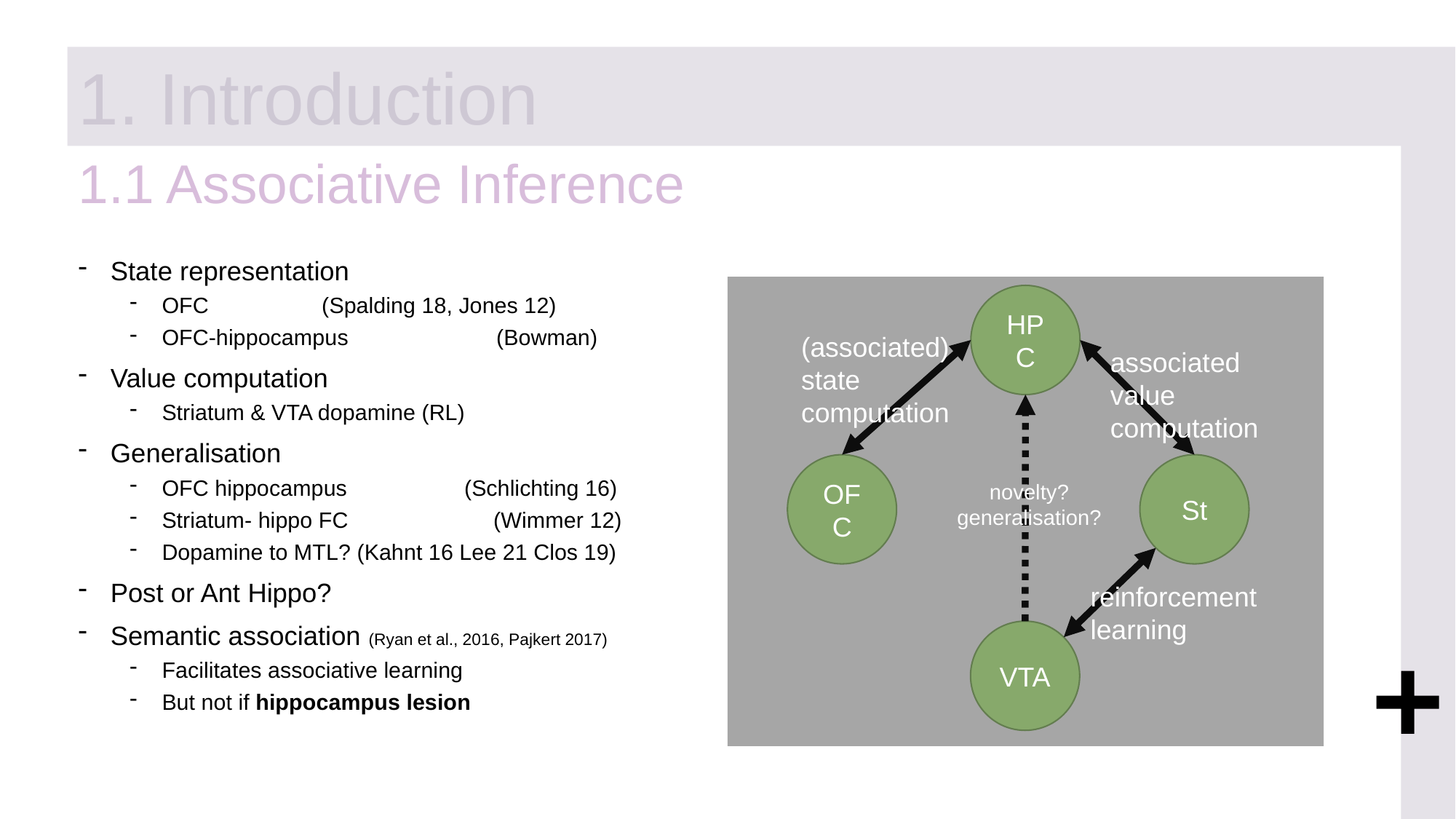

1. Introduction
# 1.1 Associative Inference
State representation
OFC	             (Spalding 18, Jones 12)
OFC-hippocampus                        (Bowman)
Value computation
Striatum & VTA dopamine (RL)
Generalisation
OFC hippocampus                   (Schlichting 16)
Striatum- hippo FC	               (Wimmer 12)
Dopamine to MTL? (Kahnt 16 Lee 21 Clos 19)
Post or Ant Hippo?
Semantic association (Ryan et al., 2016, Pajkert 2017)
Facilitates associative learning
But not if hippocampus lesion

HPC
(associated) state computation
associated value computation
OFC
St
novelty?
generalisation?
reinforcement learning
VTA